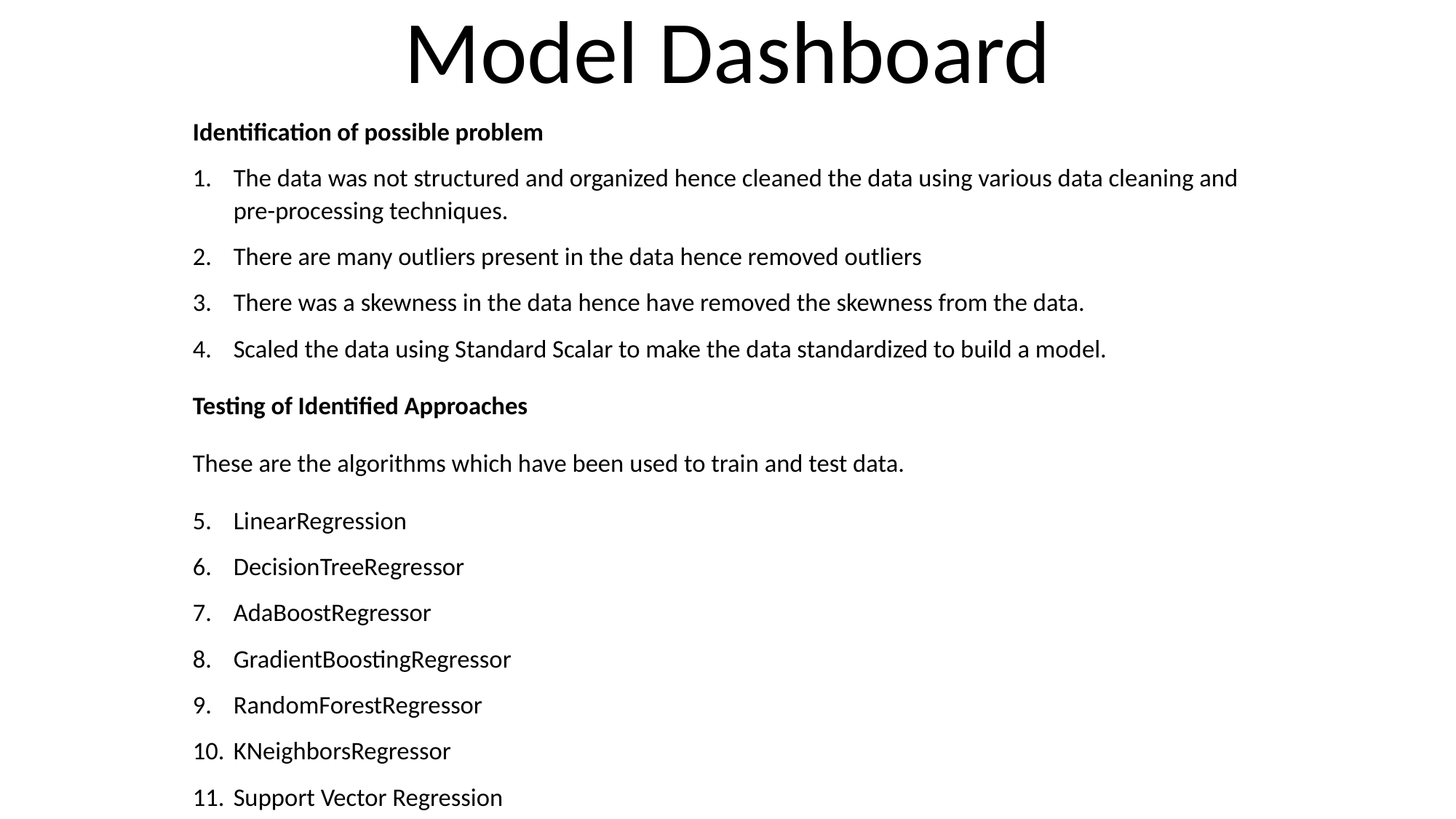

# Model Dashboard
Identification of possible problem
The data was not structured and organized hence cleaned the data using various data cleaning and pre-processing techniques.
There are many outliers present in the data hence removed outliers
There was a skewness in the data hence have removed the skewness from the data.
Scaled the data using Standard Scalar to make the data standardized to build a model.
Testing of Identified Approaches
These are the algorithms which have been used to train and test data.
LinearRegression
DecisionTreeRegressor
AdaBoostRegressor
GradientBoostingRegressor
RandomForestRegressor
KNeighborsRegressor
Support Vector Regression